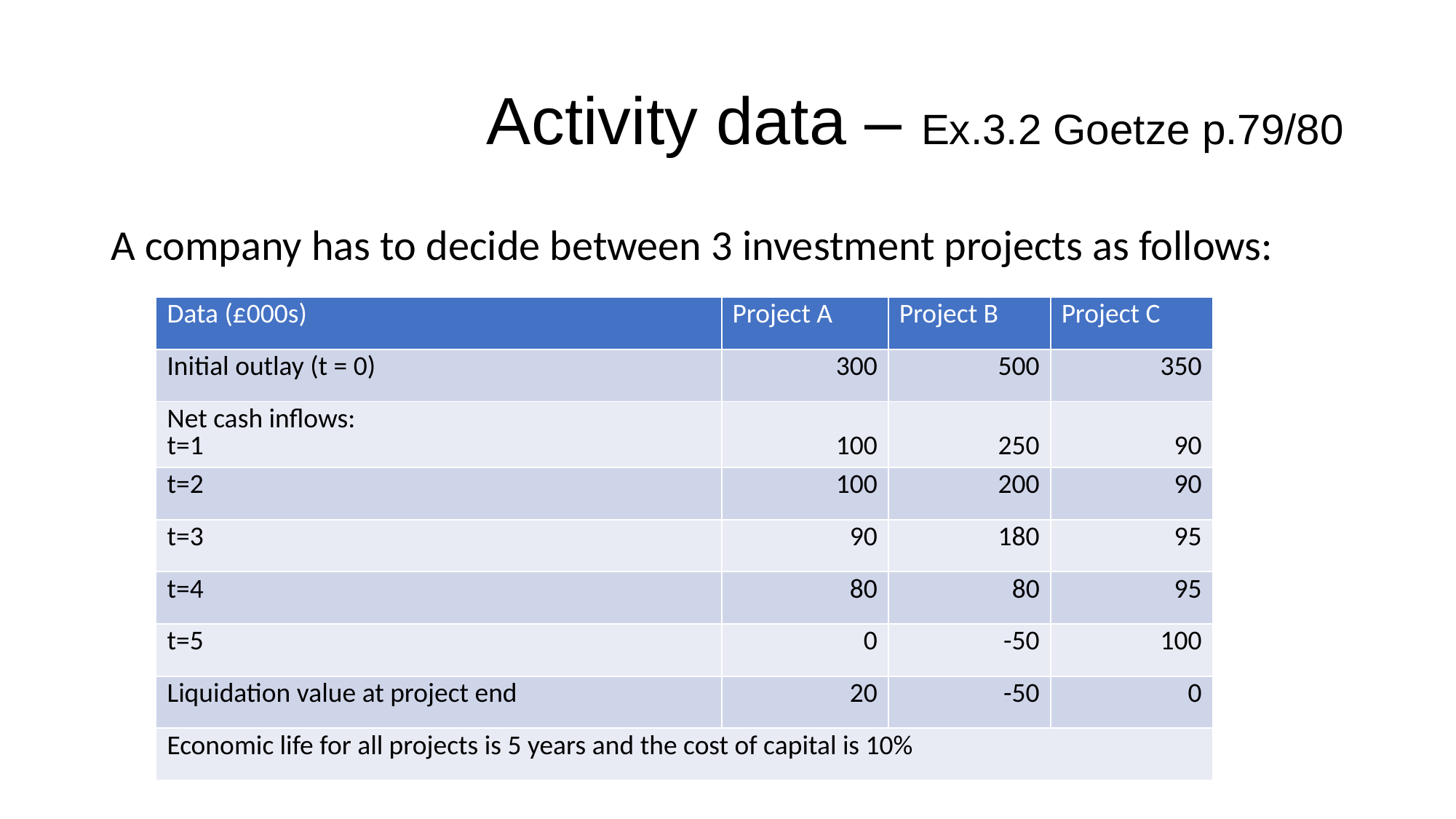

# Activity data – Ex.3.2 Goetze p.79/80
A company has to decide between 3 investment projects as follows:

| Data (£000s) | Project A | Project B | Project C |
| --- | --- | --- | --- |
| Initial outlay (t = 0) | 300 | 500 | 350 |
| Net cash inflows: t=1 | 100 | 250 | 90 |
| t=2 | 100 | 200 | 90 |
| t=3 | 90 | 180 | 95 |
| t=4 | 80 | 80 | 95 |
| t=5 | 0 | -50 | 100 |
| Liquidation value at project end | 20 | -50 | 0 |
| Economic life for all projects is 5 years and the cost of capital is 10% |  |  |  |